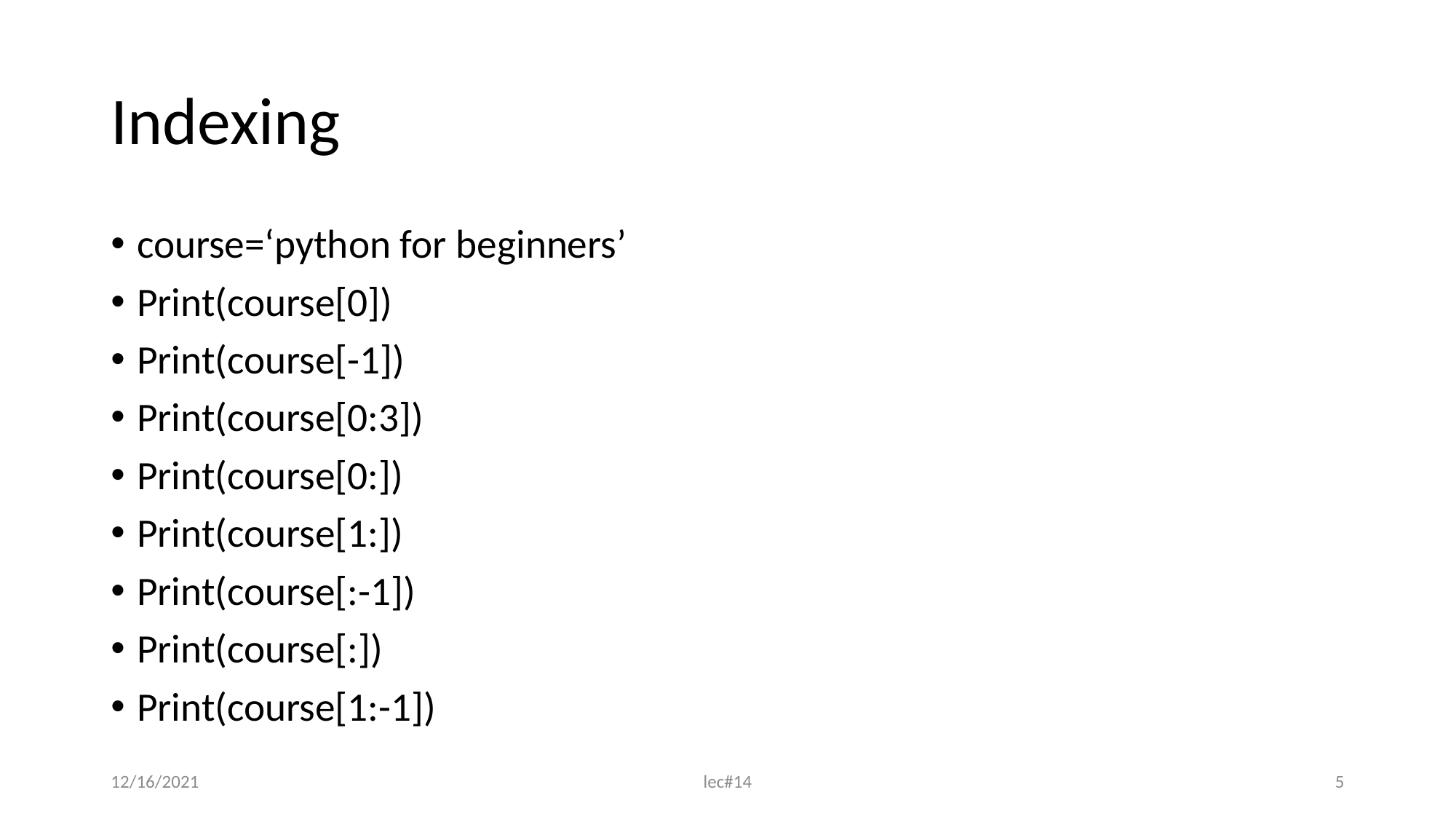

# Indexing
course=‘python for beginners’
Print(course[0])
Print(course[-1])
Print(course[0:3])
Print(course[0:])
Print(course[1:])
Print(course[:-1])
Print(course[:])
Print(course[1:-1])
12/16/2021
lec#14
5